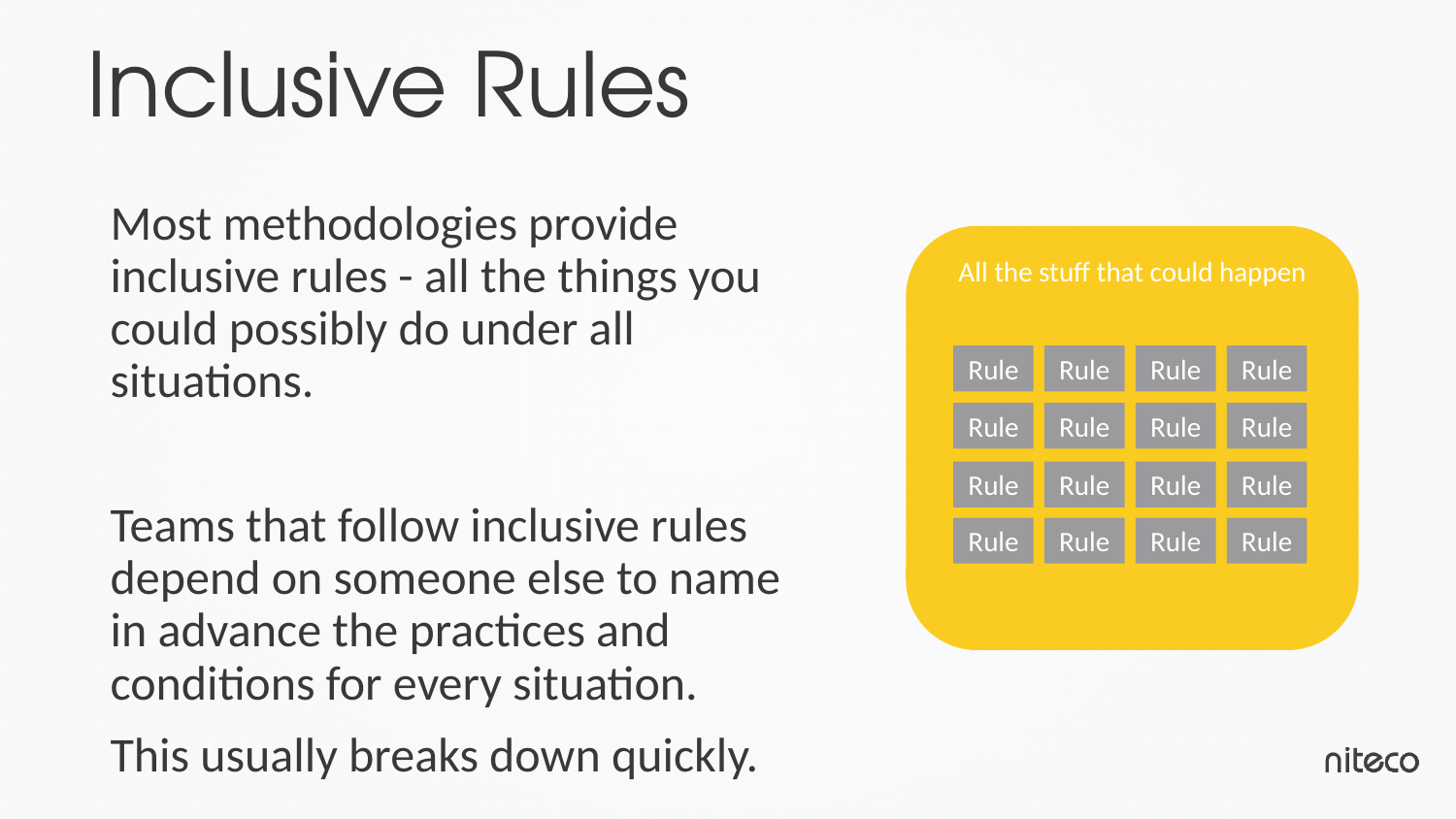

# Inclusive Rules
Most methodologies provide inclusive rules - all the things you could possibly do under all situations.

Teams that follow inclusive rules depend on someone else to name in advance the practices and conditions for every situation.
This usually breaks down quickly.
All the stuff that could happen
Rule
Rule
Rule
Rule
Rule
Rule
Rule
Rule
Rule
Rule
Rule
Rule
Rule
Rule
Rule
Rule